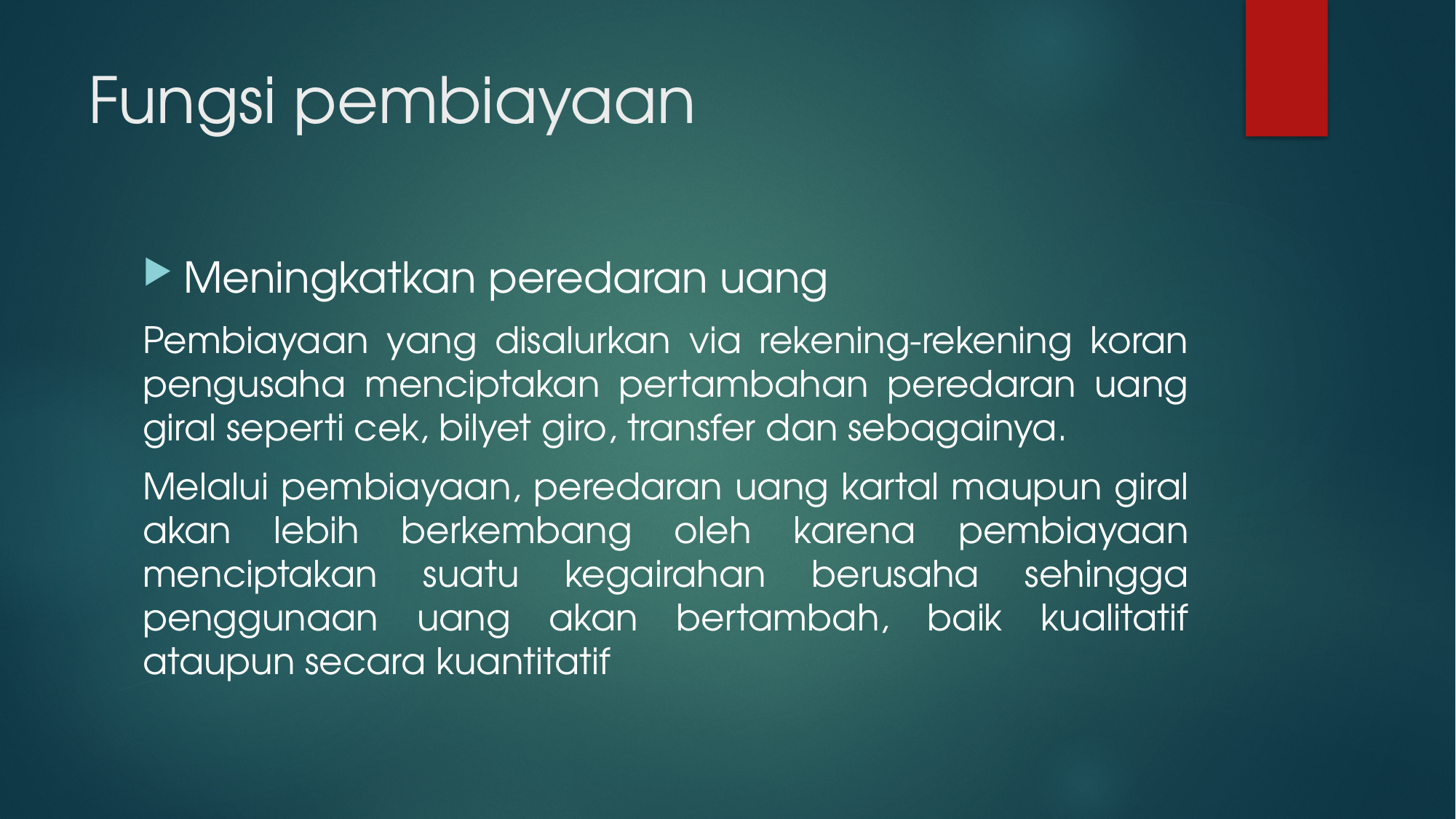

# Fungsi pembiayaan
Meningkatkan peredaran uang
Pembiayaan yang disalurkan via rekening-rekening koran pengusaha menciptakan pertambahan peredaran uang giral seperti cek, bilyet giro, transfer dan sebagainya.
Melalui pembiayaan, peredaran uang kartal maupun giral akan lebih berkembang oleh karena pembiayaan menciptakan suatu kegairahan berusaha sehingga penggunaan uang akan bertambah, baik kualitatif ataupun secara kuantitatif